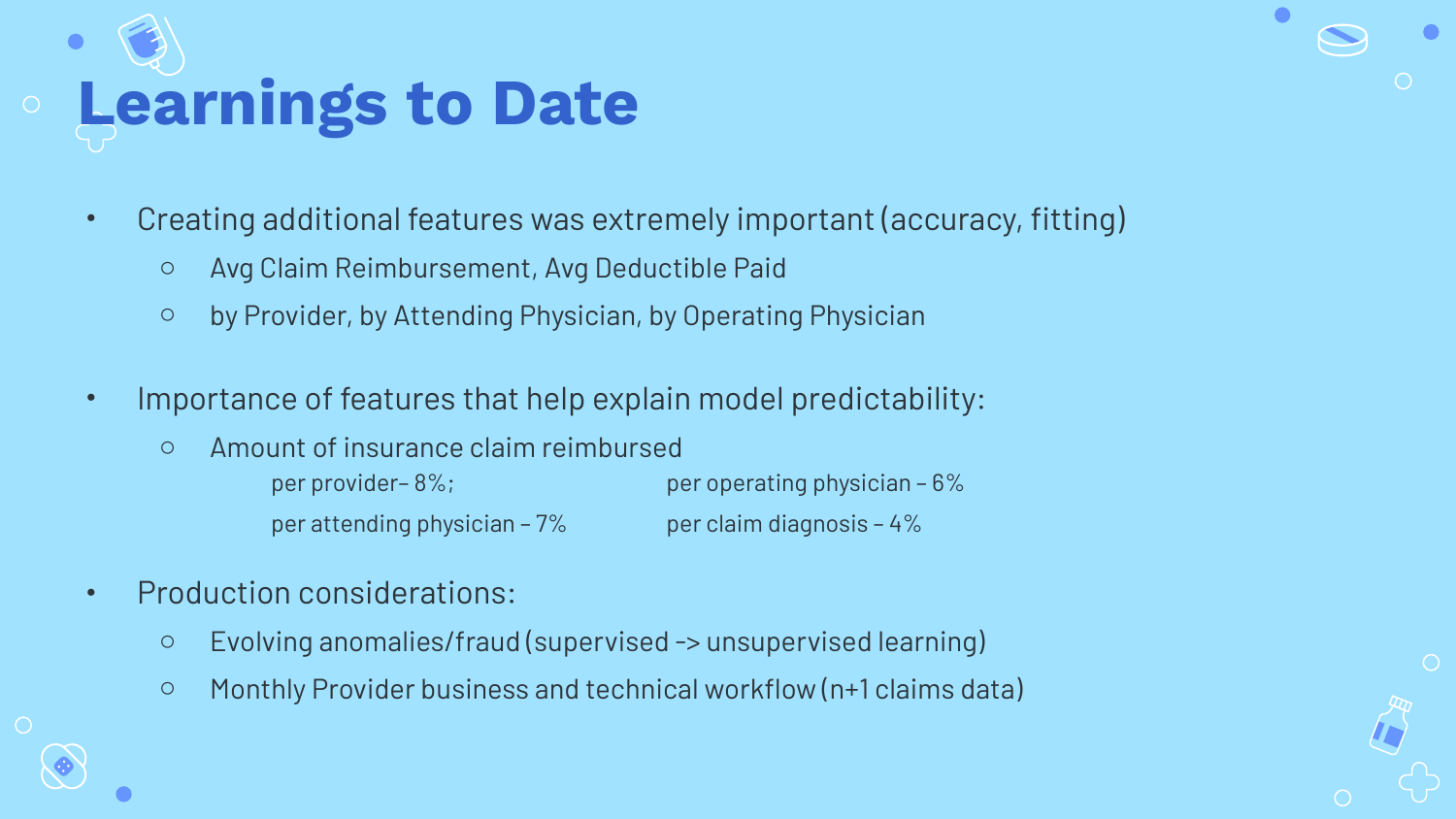

# Learnings to Date
Creating additional features was extremely important (accuracy, fitting)
Avg Claim Reimbursement, Avg Deductible Paid
by Provider, by Attending Physician, by Operating Physician

Importance of features that help explain model predictability:
Amount of insurance claim reimbursed

Production considerations:
Evolving anomalies/fraud (supervised -> unsupervised learning)
Monthly Provider business and technical workflow (n+1 claims data)

per provider– 8%;
per attending physician – 7%

per operating physician – 6%
per claim diagnosis – 4%